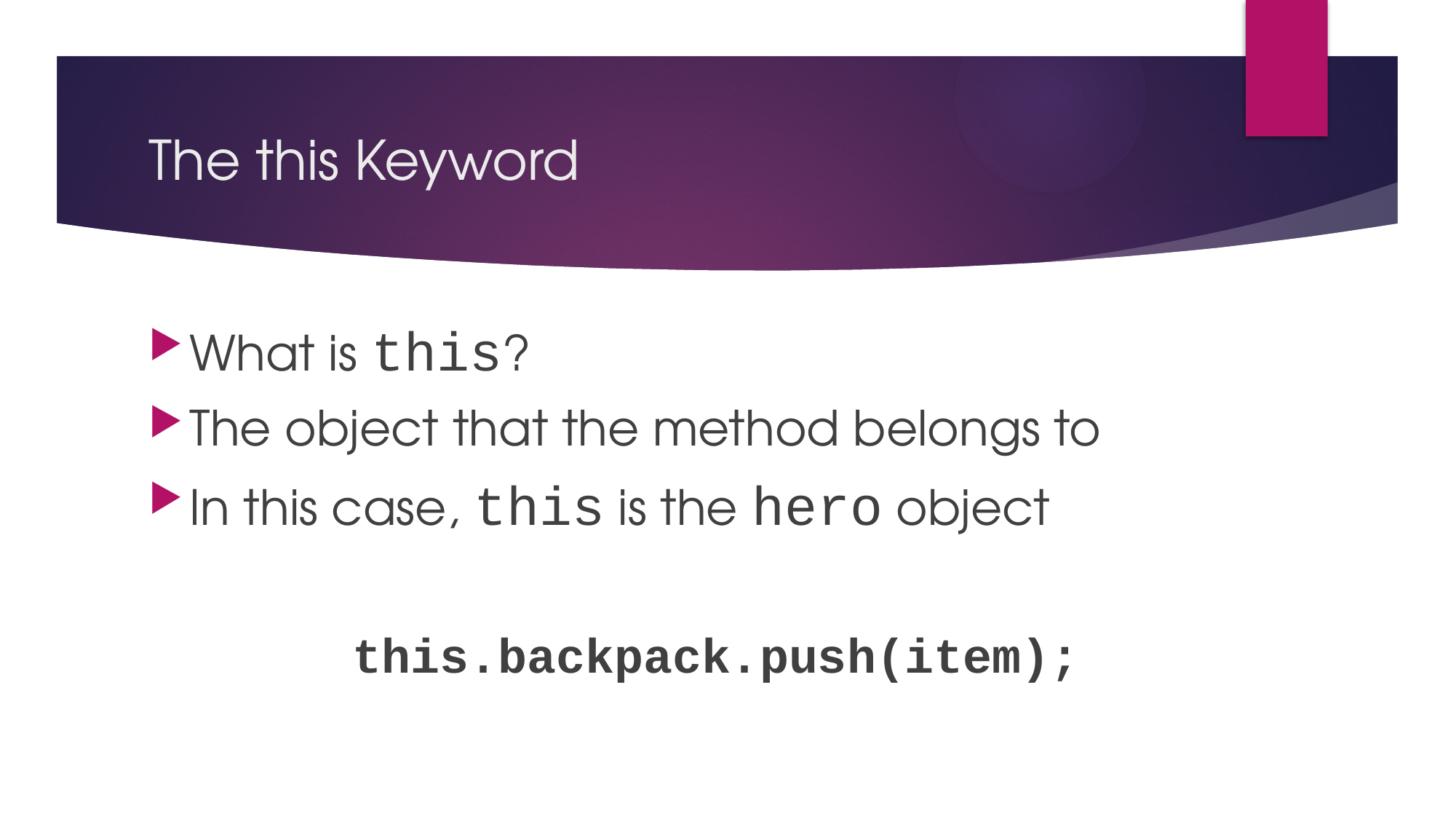

# The this Keyword
What is this?
The object that the method belongs to
In this case, this is the hero object

       this.backpack.push(item);